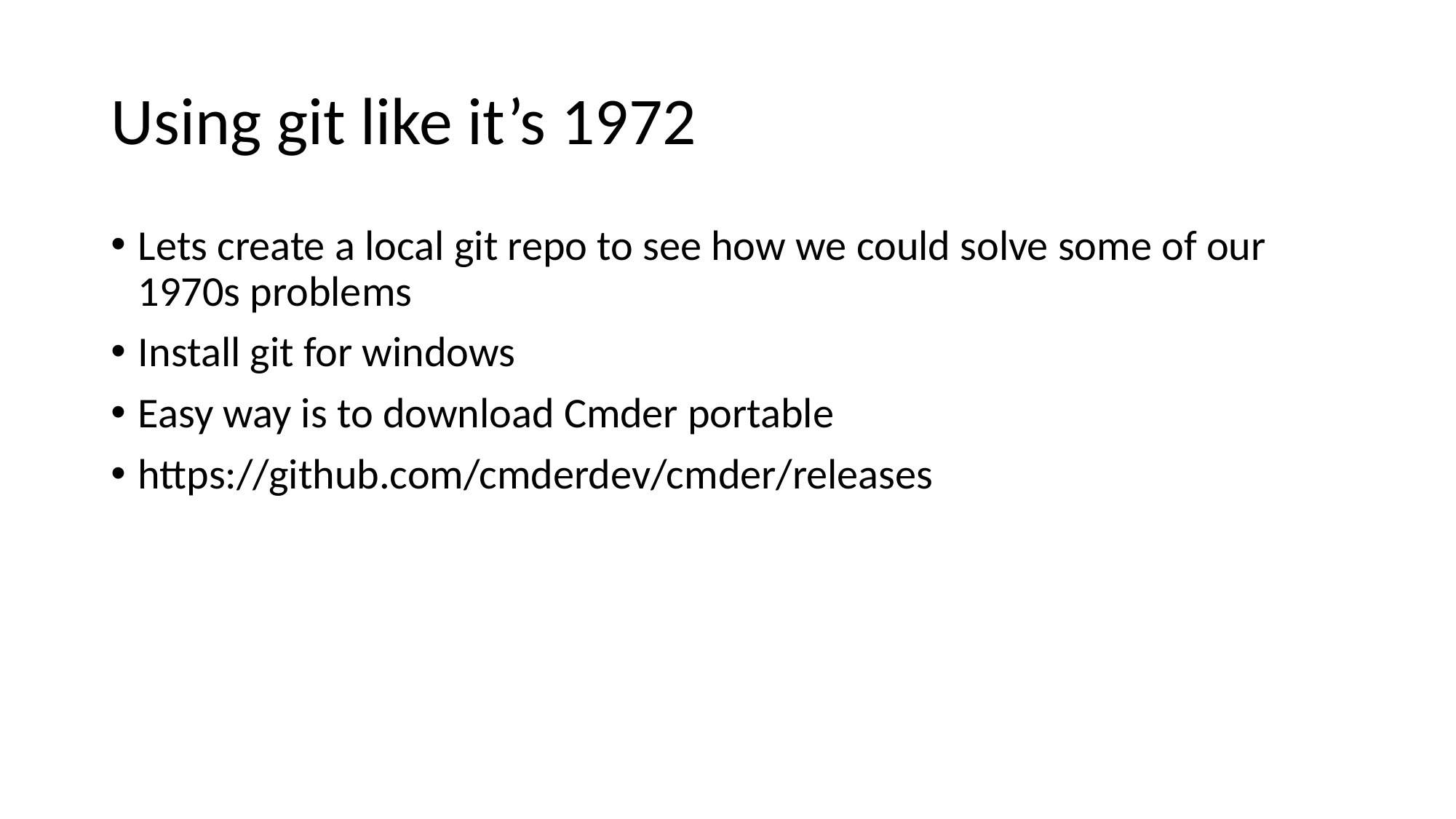

# Using git like it’s 1972
Lets create a local git repo to see how we could solve some of our 1970s problems
Install git for windows
Easy way is to download Cmder portable
https://github.com/cmderdev/cmder/releases